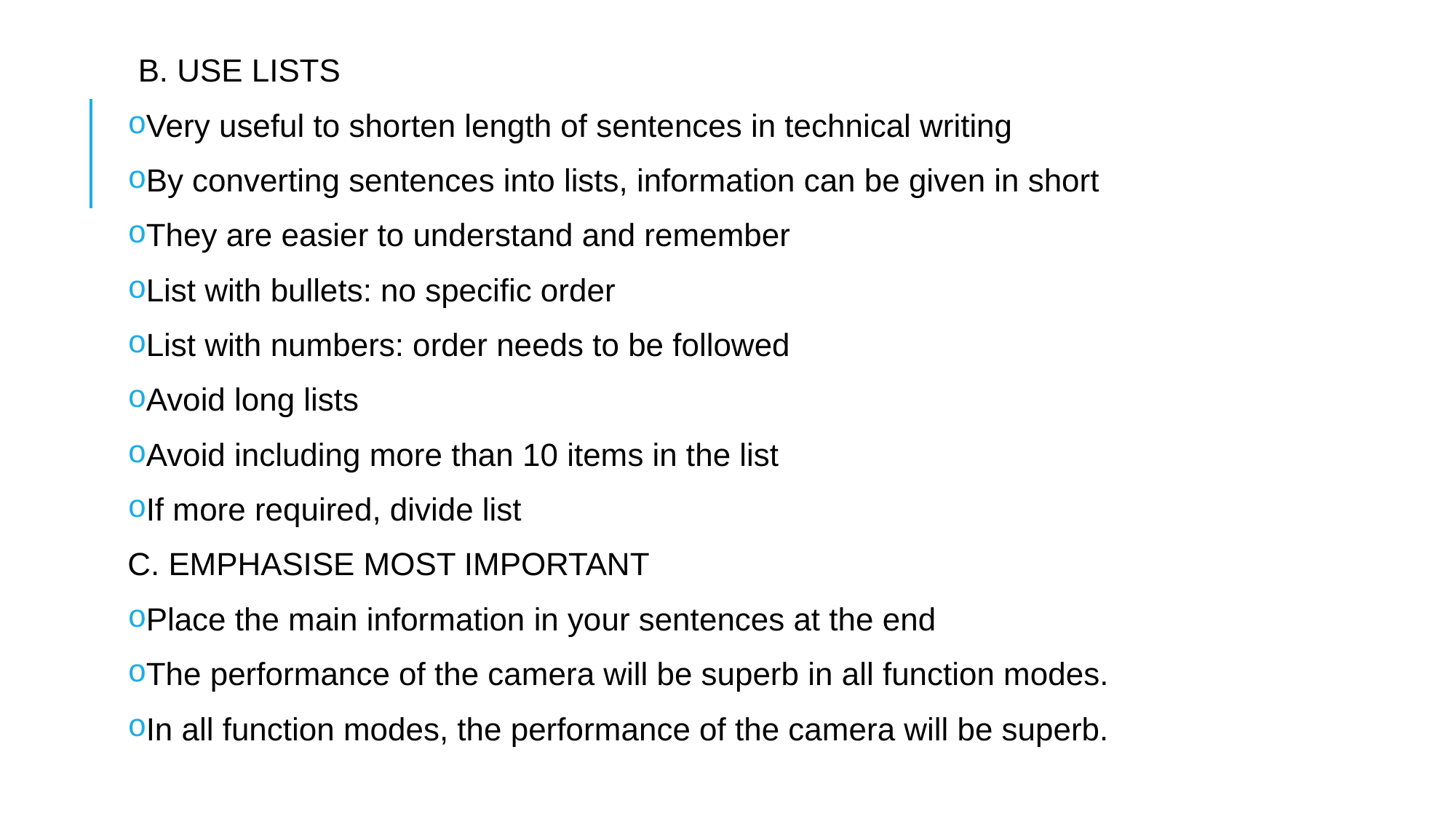

B. USE LISTS
Very useful to shorten length of sentences in technical writing
By converting sentences into lists, information can be given in short
They are easier to understand and remember
List with bullets: no specific order
List with numbers: order needs to be followed
Avoid long lists
Avoid including more than 10 items in the list
If more required, divide list
C. EMPHASISE MOST IMPORTANT
Place the main information in your sentences at the end
The performance of the camera will be superb in all function modes.
In all function modes, the performance of the camera will be superb.